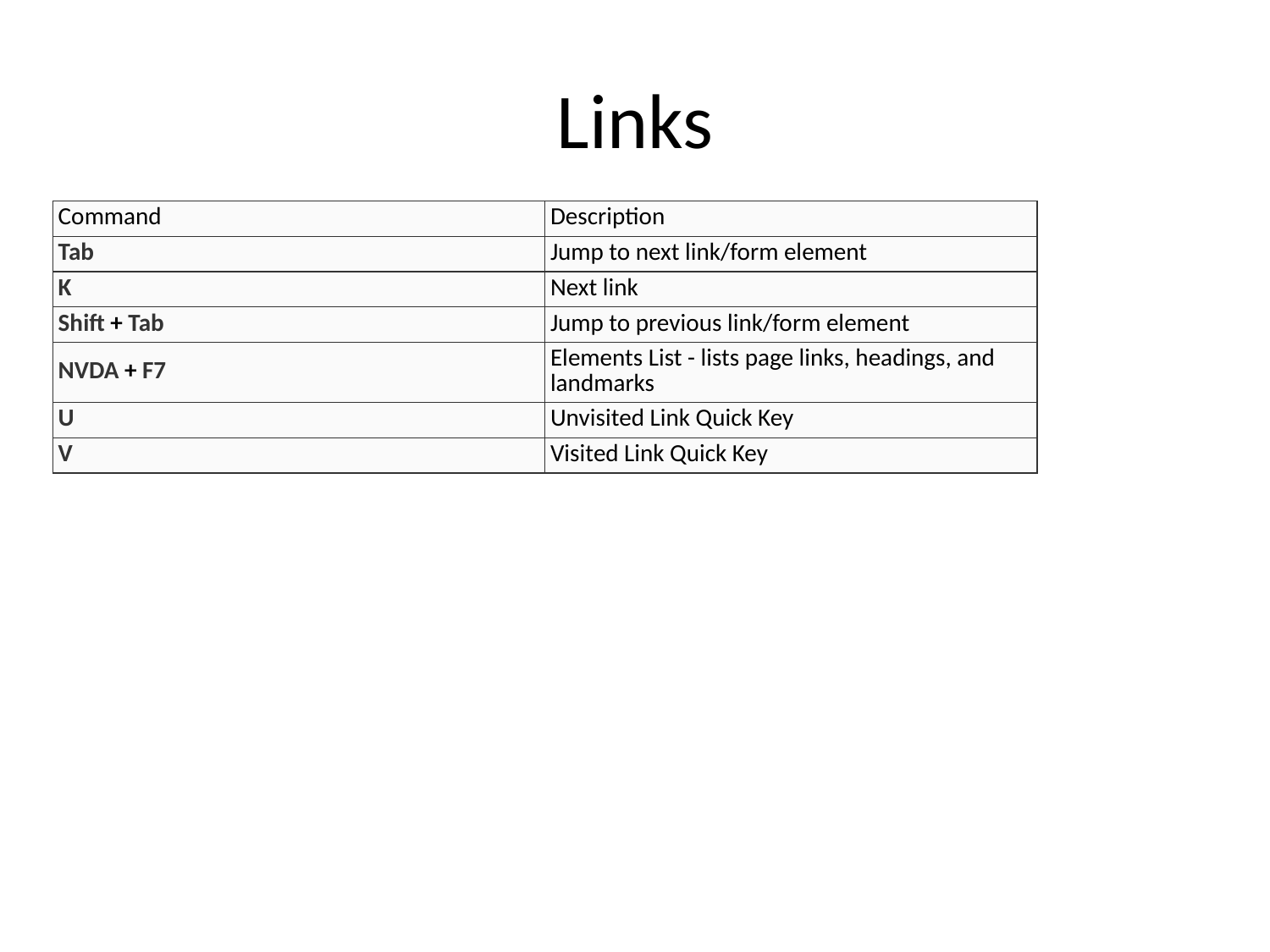

# Links
| Command | Description |
| --- | --- |
| Tab | Jump to next link/form element |
| K | Next link |
| Shift + Tab | Jump to previous link/form element |
| NVDA + F7 | Elements List - lists page links, headings, and landmarks |
| U | Unvisited Link Quick Key |
| V | Visited Link Quick Key |